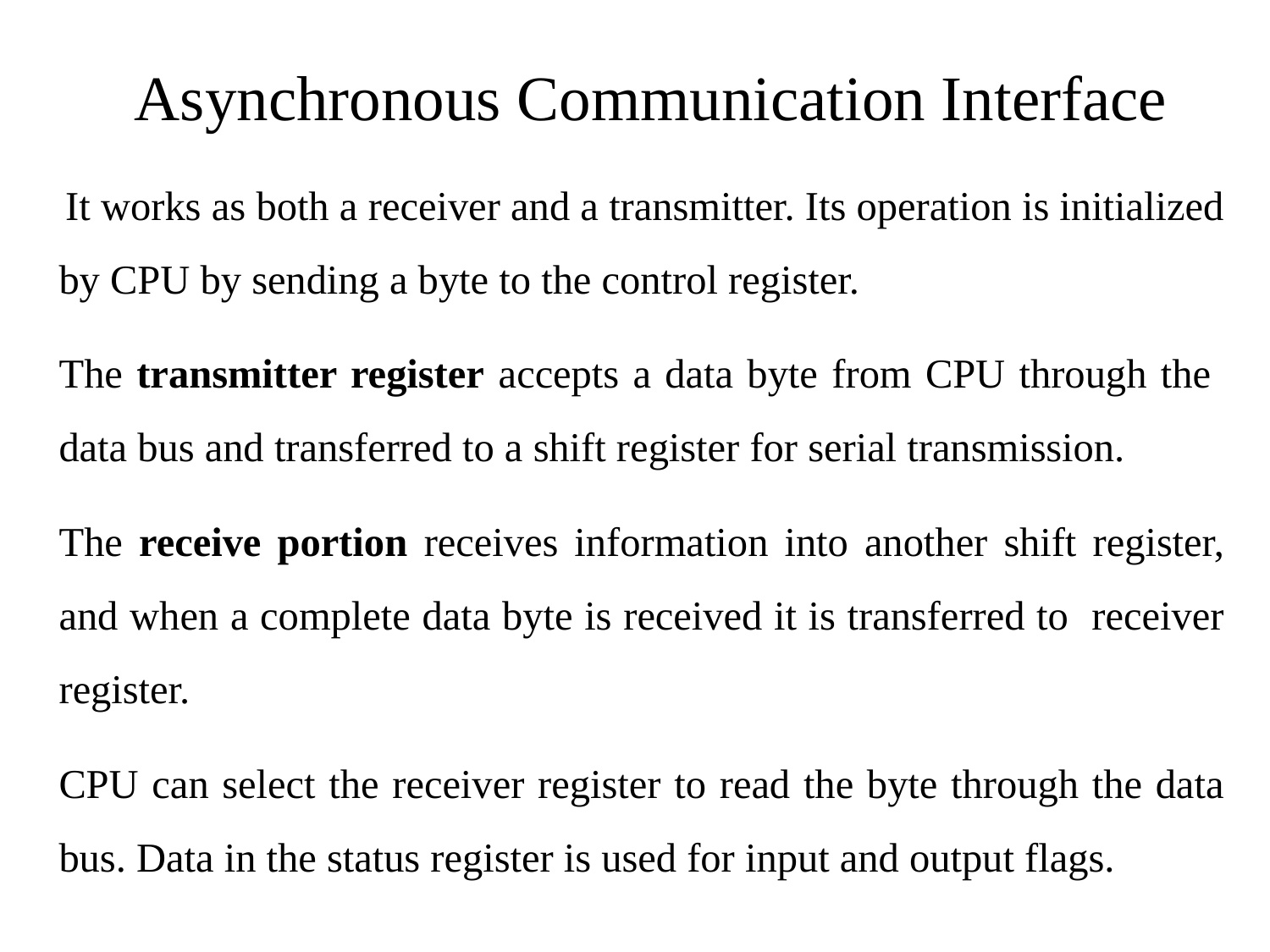

# Asynchronous Communication Interface
     It works as both a receiver and a transmitter. Its operation is initialized by CPU by sending a byte to the control register.
	The transmitter register accepts a data byte from CPU through the  data bus and transferred to a shift register for serial transmission.
	The receive portion receives information into another shift register, and when a complete data byte is received it is transferred to  receiver register.
	CPU can select the receiver register to read the byte through the data bus. Data in the status register is used for input and output flags.